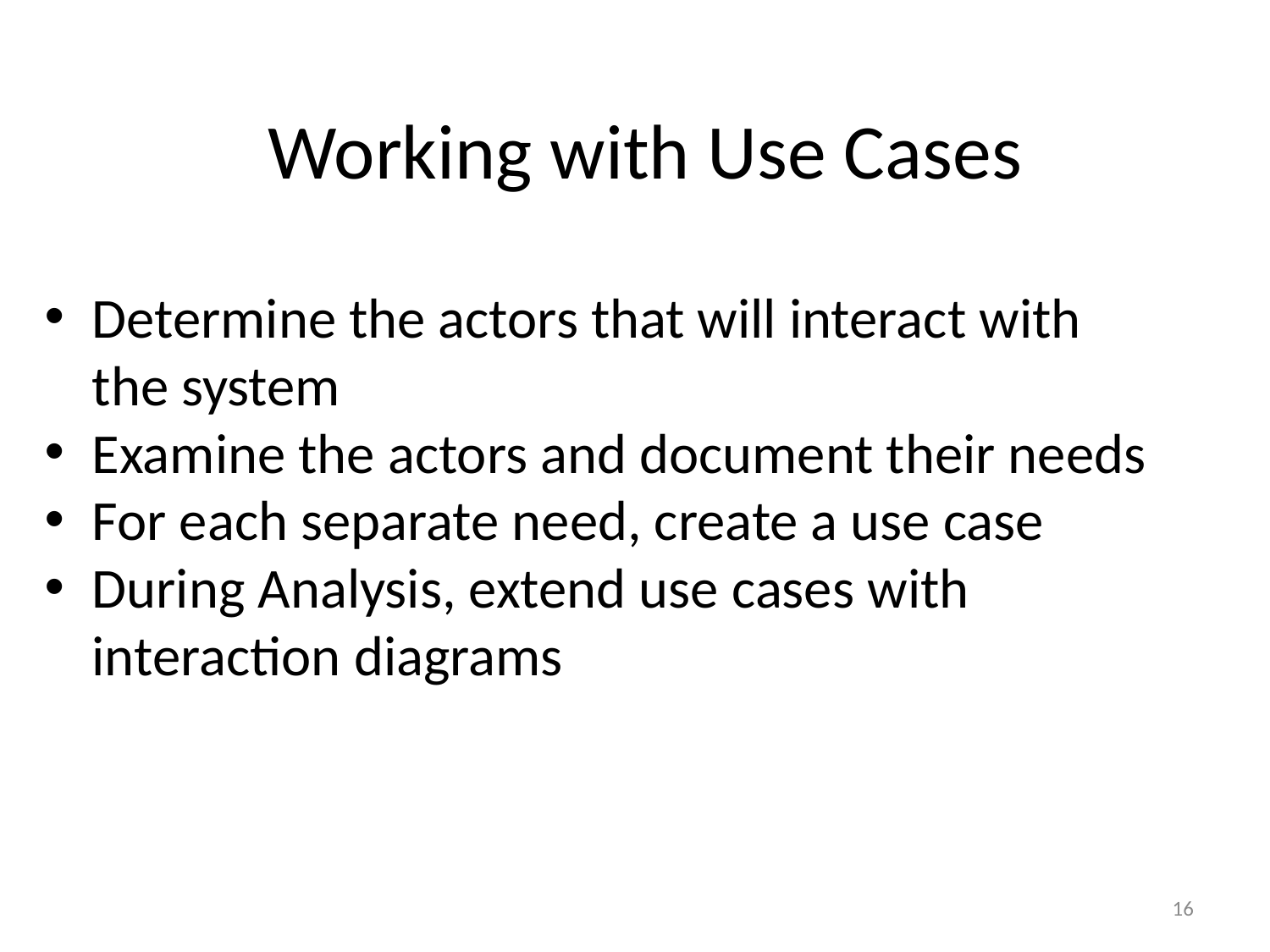

# Working with Use Cases
Determine the actors that will interact with the system
Examine the actors and document their needs
For each separate need, create a use case
During Analysis, extend use cases with interaction diagrams
16